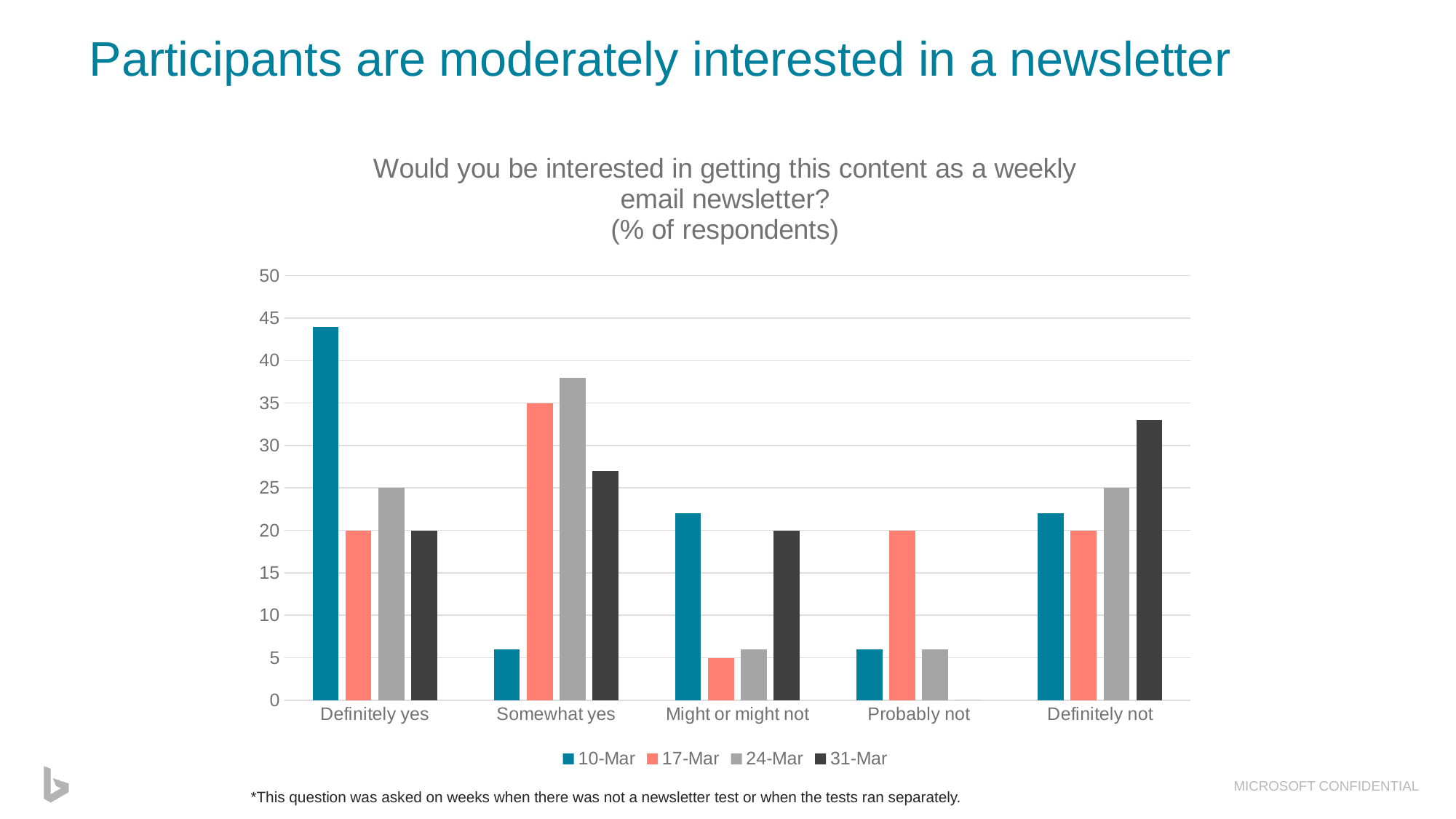

# Participants are moderately interested in a newsletter

### Chart: Would you be interested in getting this content as a weekly email newsletter?
(% of respondents)

| Category | 10-Mar | 17-Mar | 24-Mar | 31-Mar |
|---|---|---|---|---|
| Definitely yes | 44.0 | 20.0 | 25.0 | 20.0 |
| Somewhat yes | 6.0 | 35.0 | 38.0 | 27.0 |
| Might or might not | 22.0 | 5.0 | 6.0 | 20.0 |
| Probably not | 6.0 | 20.0 | 6.0 | 0.0 |
| Definitely not | 22.0 | 20.0 | 25.0 | 33.0 |
*This question was asked on weeks when there was not a newsletter test or when the tests ran separately.